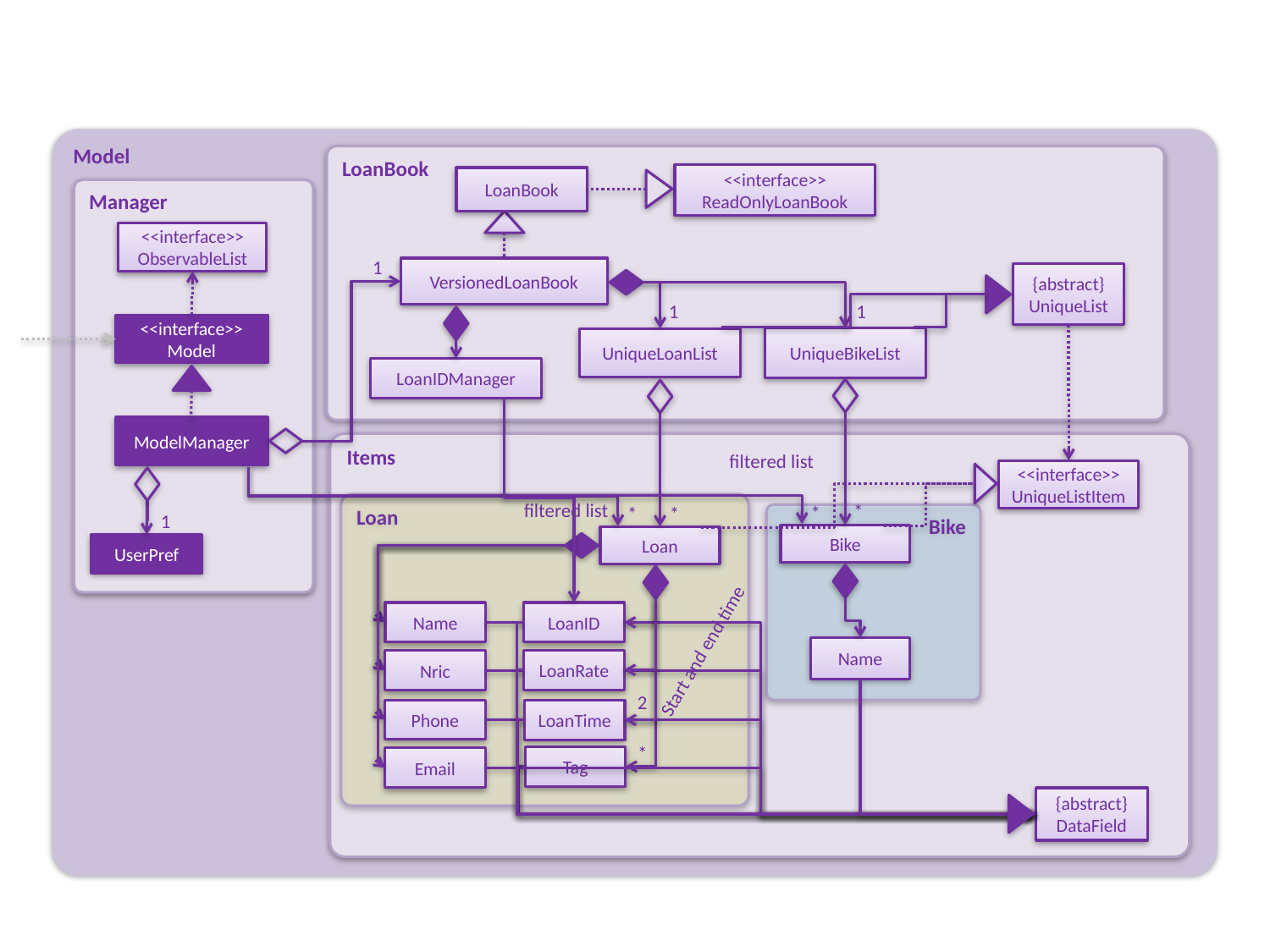

Model
LoanBook
<<interface>>
ReadOnlyLoanBook
LoanBook

Manager

<<interface>>
ObservableList
1
VersionedLoanBook
{abstract}
UniqueList

1
1

<<interface>>
Model
UniqueBikeList
UniqueLoanList
LoanIDManager

ModelManager

Items
filtered list
<<interface>>
UniqueListItem

filtered list
Loan
*
*
*
*
Bike
1

Bike

Loan

UserPref

Name
LoanID
Start and end time
Name
LoanRate
Nric
2
Phone
LoanTime
*
Tag
Email
{abstract}
DataField